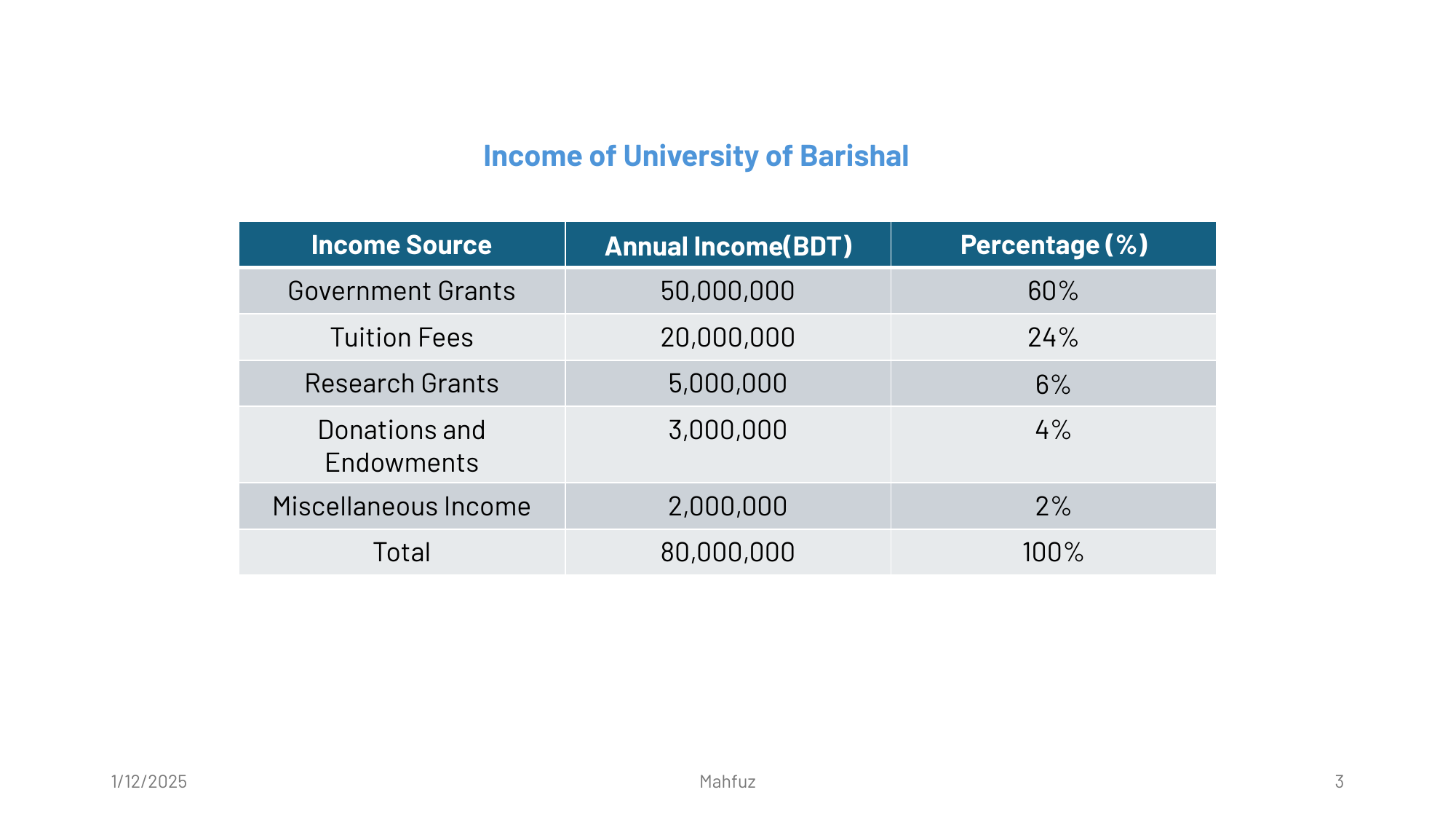

Income of University of Barishal
| Income Source | Annual Income(BDT) | Percentage (%) |
| --- | --- | --- |
| Government Grants | 50,000,000 | 60% |
| Tuition Fees | 20,000,000 | 24% |
| Research Grants | 5,000,000 | 6% |
| Donations and Endowments | 3,000,000 | 4% |
| Miscellaneous Income | 2,000,000 | 2% |
| Total | 80,000,000 | 100% |
1/12/2025
Mahfuz
3